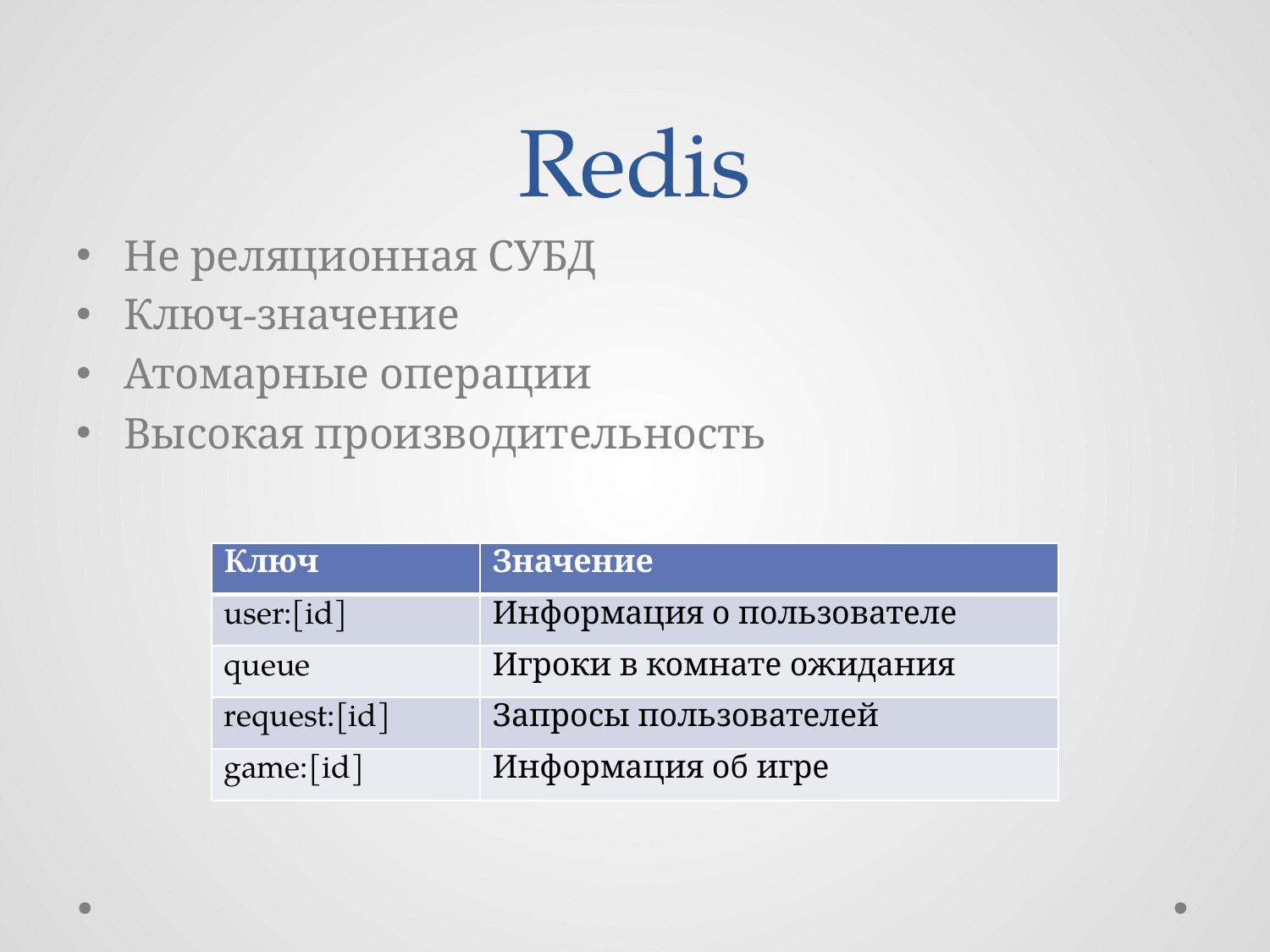

# Redis
Не реляционная СУБД
Ключ-значение
Атомарные операции
Высокая производительность
| Ключ | Значение |
| --- | --- |
| user:[id] | Информация о пользователе |
| queue | Игроки в комнате ожидания |
| request:[id] | Запросы пользователей |
| game:[id] | Информация об игре |